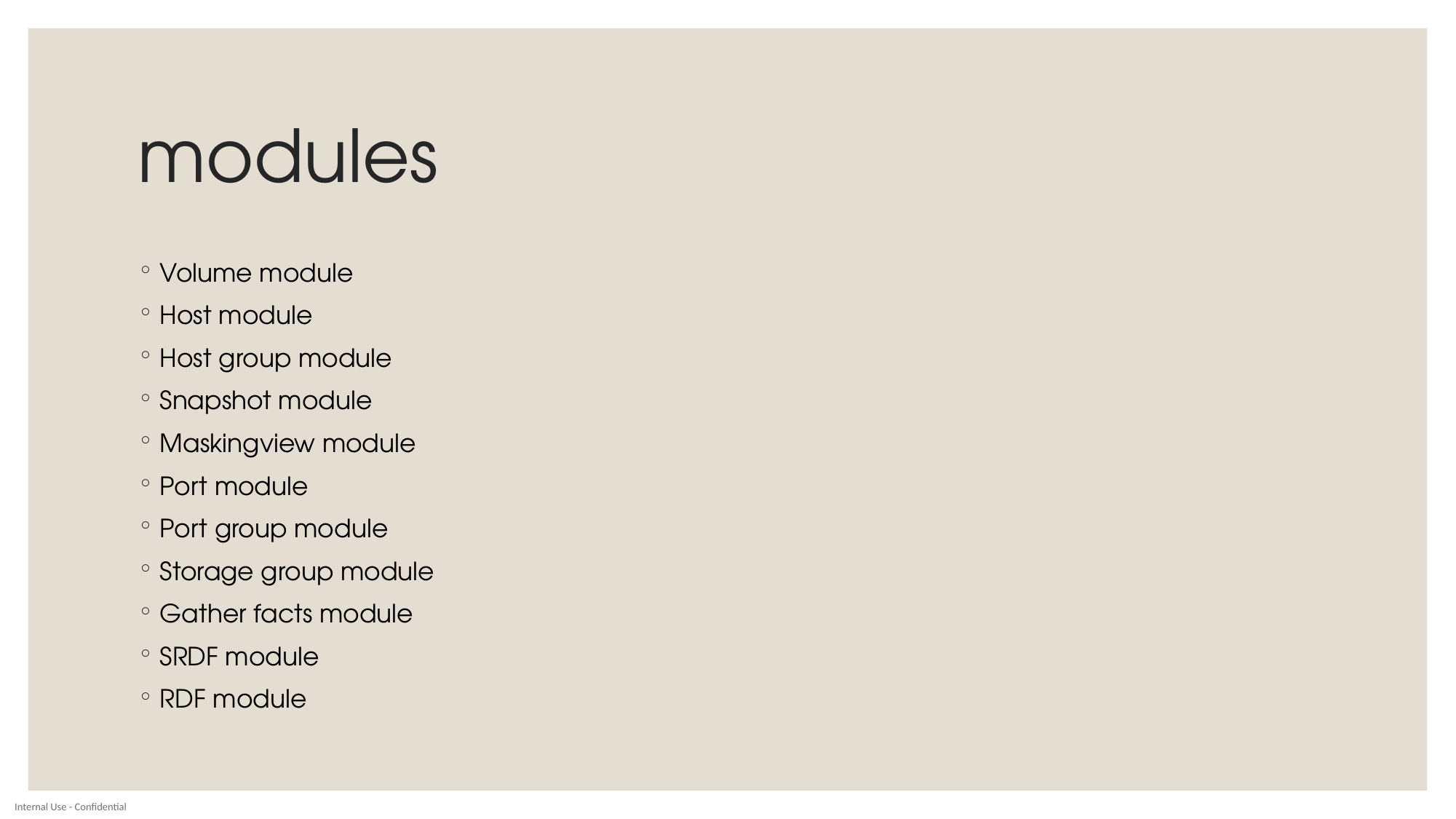

# modules
Volume module
Host module
Host group module
Snapshot module
Maskingview module
Port module
Port group module
Storage group module
Gather facts module
SRDF module
RDF module